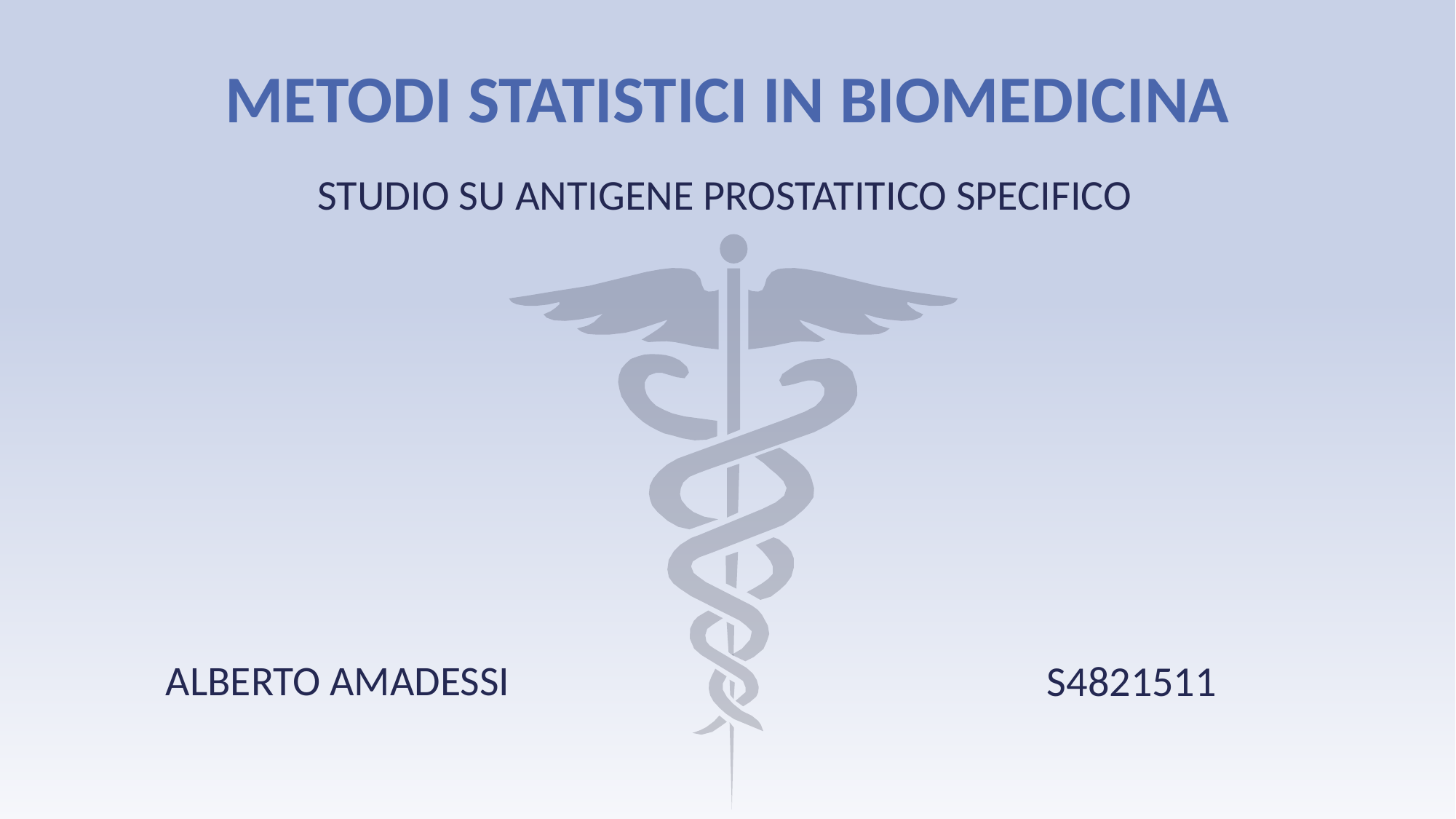

# METODI STATISTICI IN BIOMEDICINA
STUDIO SU ANTIGENE PROSTATITICO SPECIFICO
ALBERTO AMADESSI
S4821511